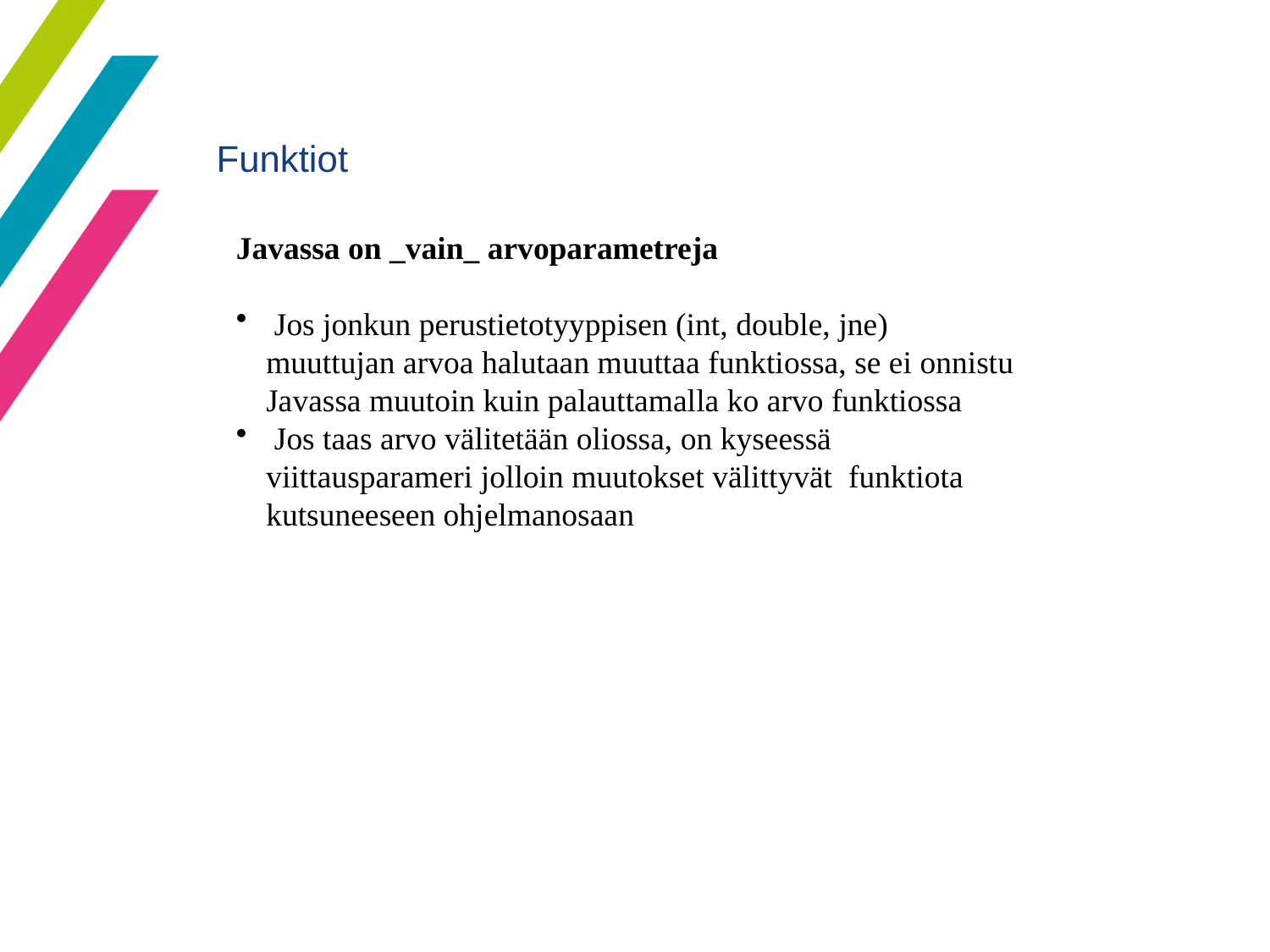

Funktiot
Javassa on _vain_ arvoparametreja

 Jos jonkun perustietotyyppisen (int, double, jne) muuttujan arvoa halutaan muuttaa funktiossa, se ei onnistu Javassa muutoin kuin palauttamalla ko arvo funktiossa
 Jos taas arvo välitetään oliossa, on kyseessä viittausparameri jolloin muutokset välittyvät  funktiota kutsuneeseen ohjelmanosaan

65